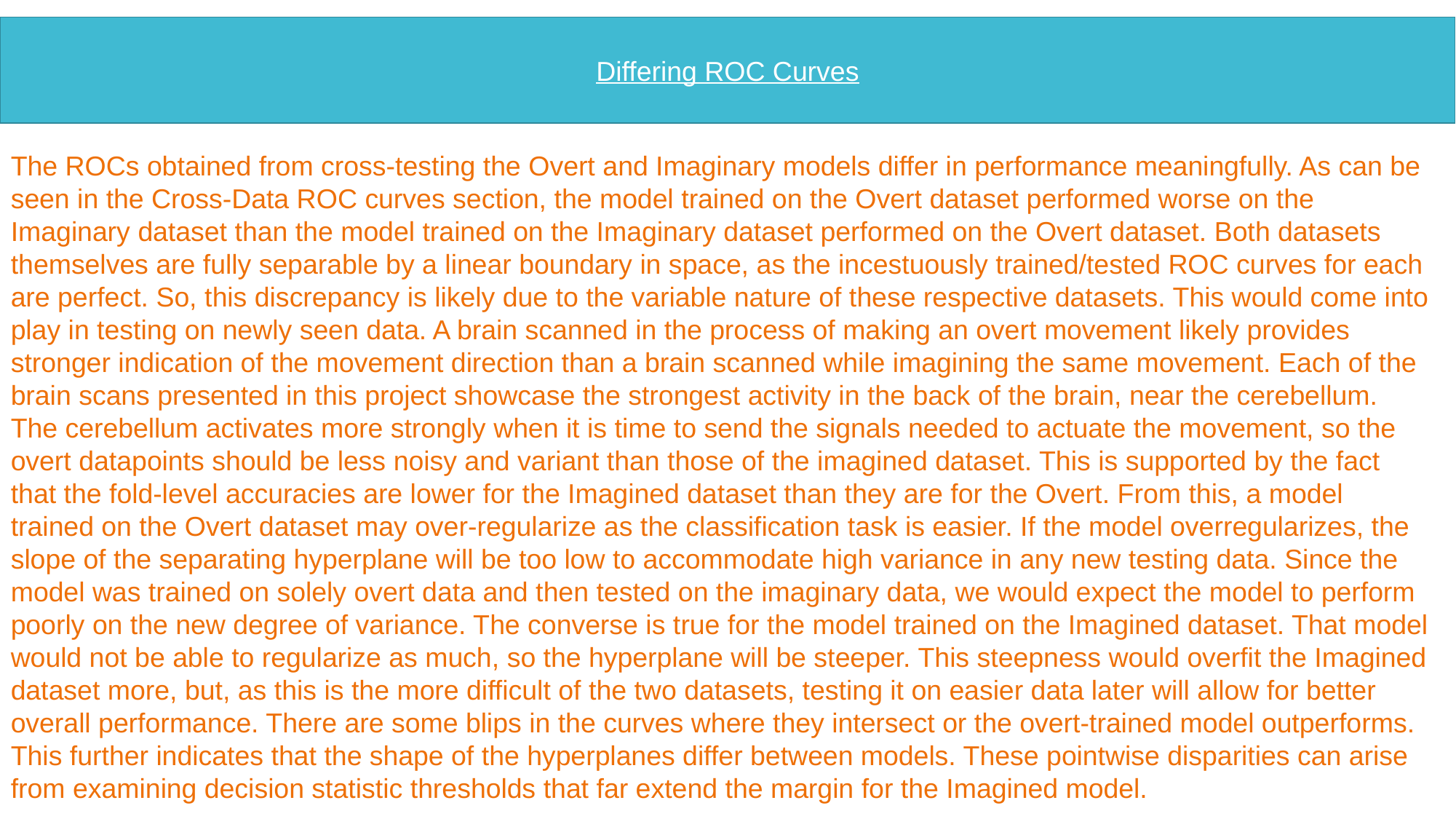

Differing ROC Curves
Efficacy of SVM’s With High-Dimensional Data and Few Training Observations
The ROCs obtained from cross-testing the Overt and Imaginary models differ in performance meaningfully. As can be seen in the Cross-Data ROC curves section, the model trained on the Overt dataset performed worse on the Imaginary dataset than the model trained on the Imaginary dataset performed on the Overt dataset. Both datasets themselves are fully separable by a linear boundary in space, as the incestuously trained/tested ROC curves for each are perfect. So, this discrepancy is likely due to the variable nature of these respective datasets. This would come into play in testing on newly seen data. A brain scanned in the process of making an overt movement likely provides stronger indication of the movement direction than a brain scanned while imagining the same movement. Each of the brain scans presented in this project showcase the strongest activity in the back of the brain, near the cerebellum. The cerebellum activates more strongly when it is time to send the signals needed to actuate the movement, so the overt datapoints should be less noisy and variant than those of the imagined dataset. This is supported by the fact that the fold-level accuracies are lower for the Imagined dataset than they are for the Overt. From this, a model trained on the Overt dataset may over-regularize as the classification task is easier. If the model overregularizes, the slope of the separating hyperplane will be too low to accommodate high variance in any new testing data. Since the model was trained on solely overt data and then tested on the imaginary data, we would expect the model to perform poorly on the new degree of variance. The converse is true for the model trained on the Imagined dataset. That model would not be able to regularize as much, so the hyperplane will be steeper. This steepness would overfit the Imagined dataset more, but, as this is the more difficult of the two datasets, testing it on easier data later will allow for better overall performance. There are some blips in the curves where they intersect or the overt-trained model outperforms. This further indicates that the shape of the hyperplanes differ between models. These pointwise disparities can arise from examining decision statistic thresholds that far extend the margin for the Imagined model.